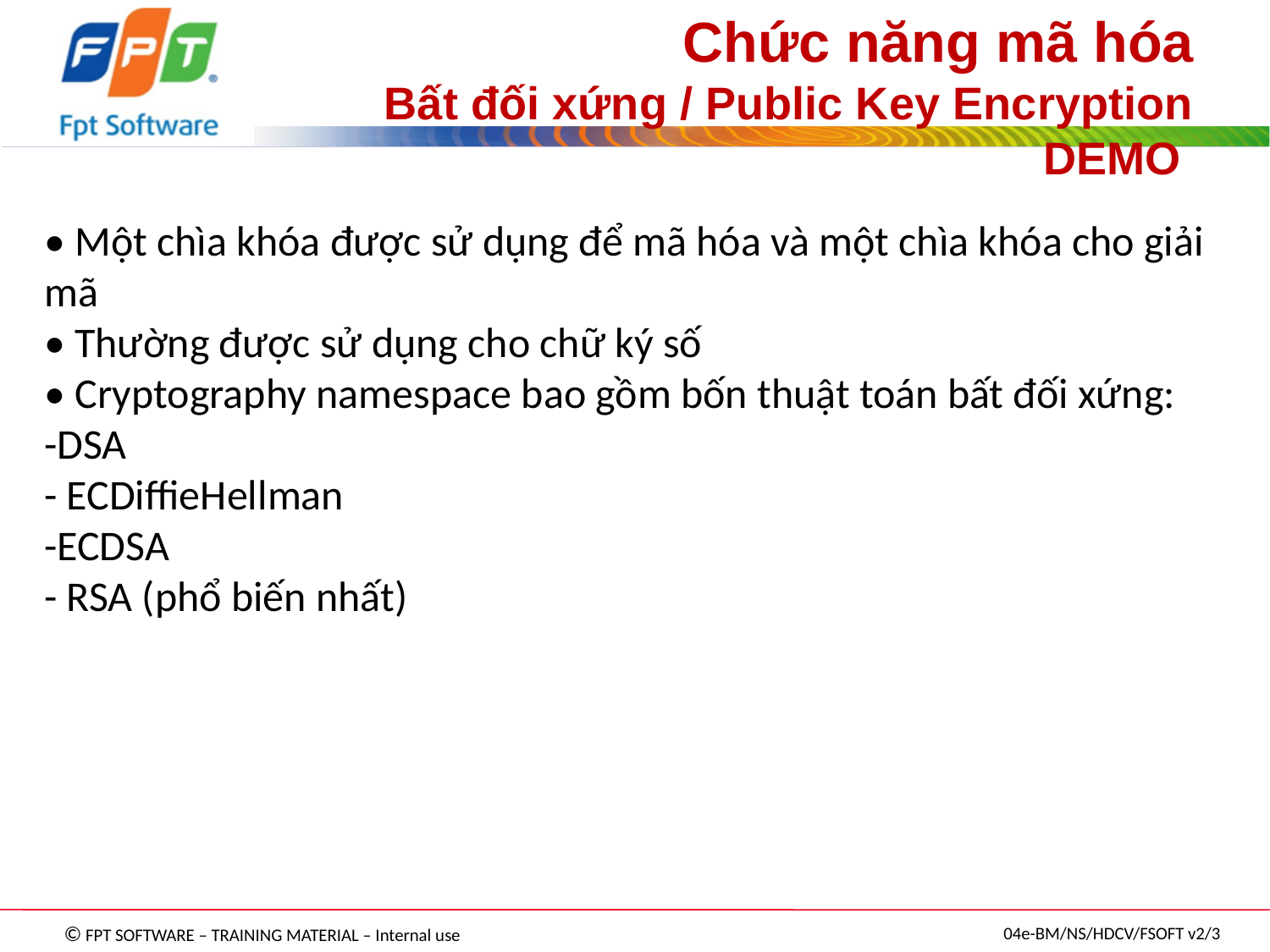

Chức năng mã hóa
Bất đối xứng / Public Key Encryption DEMO
• Một chìa khóa được sử dụng để mã hóa và một chìa khóa cho giải mã
• Thường được sử dụng cho chữ ký số
• Cryptography namespace bao gồm bốn thuật toán bất đối xứng:
-DSA
- ECDiffieHellman
-ECDSA
- RSA (phổ biến nhất)